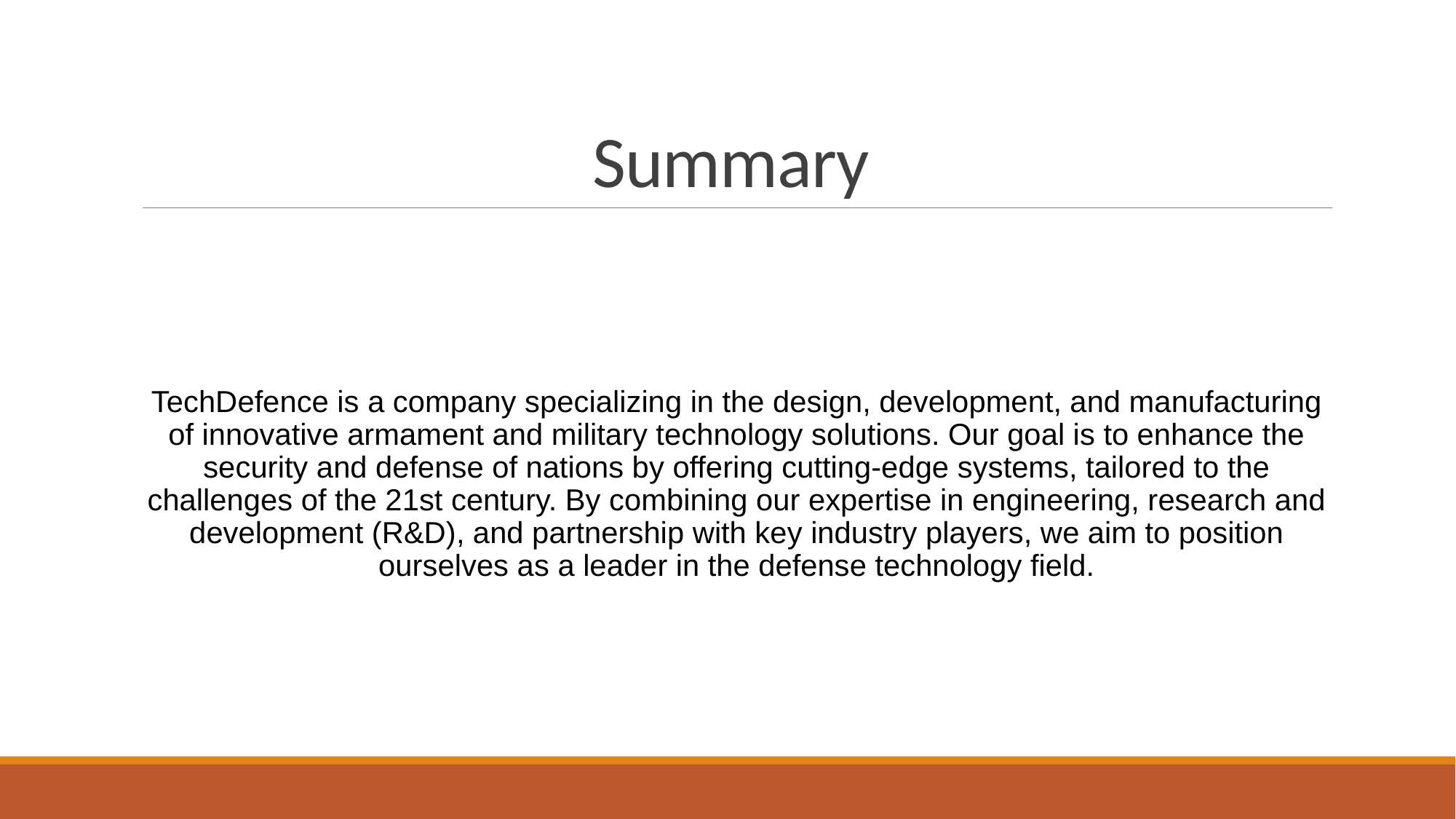

# Summary
TechDefence is a company specializing in the design, development, and manufacturing of innovative armament and military technology solutions. Our goal is to enhance the security and defense of nations by offering cutting-edge systems, tailored to the challenges of the 21st century. By combining our expertise in engineering, research and development (R&D), and partnership with key industry players, we aim to position ourselves as a leader in the defense technology field.